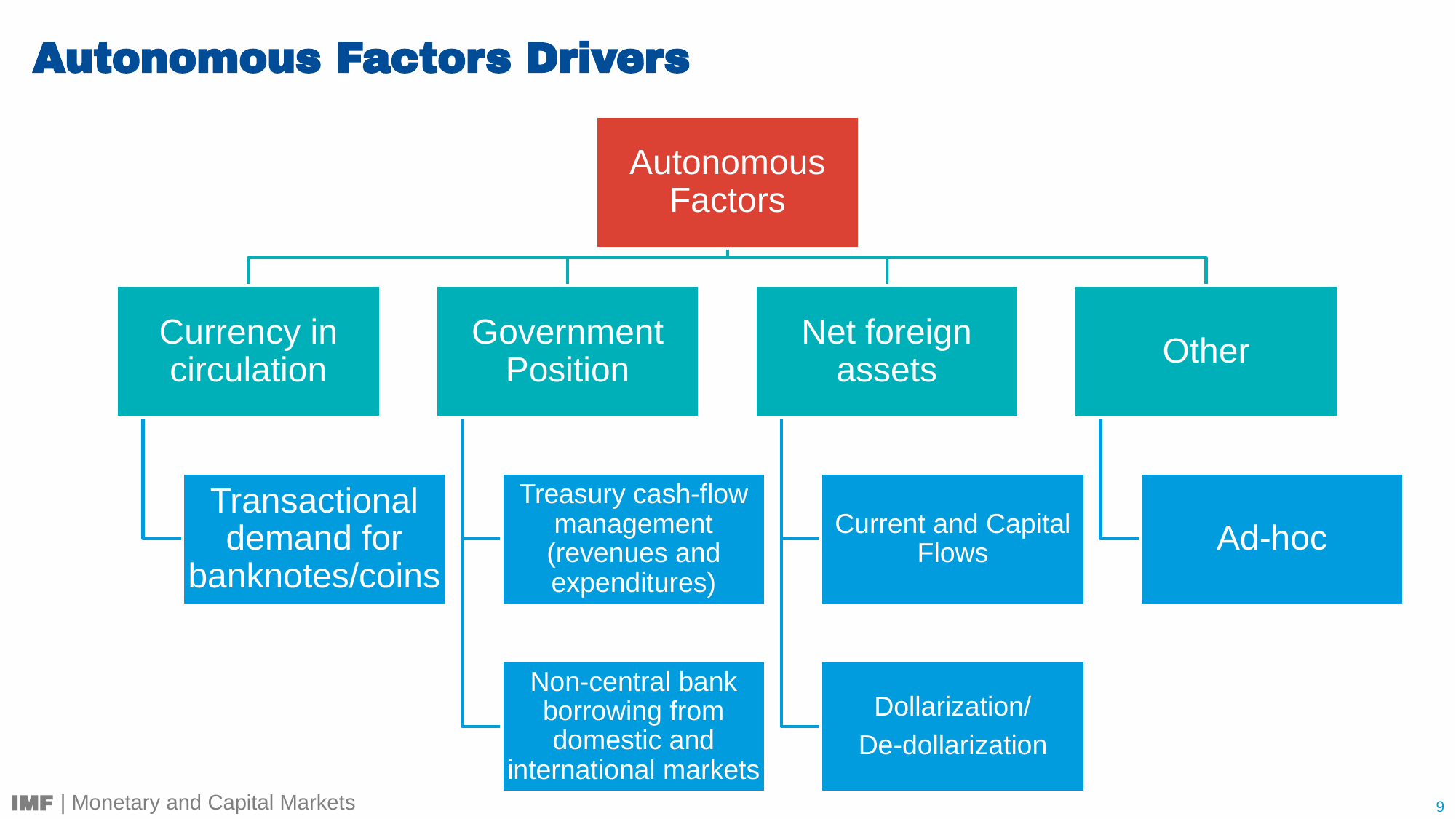

# Autonomous Factors Drivers
Autonomous Factors
Currency in circulation
Transactional demand for banknotes/coins
Government Position
Treasury cash-flow management (revenues and expenditures)
Non-central bank borrowing from domestic and international markets
Net foreign assets
Current and Capital Flows
Dollarization/
De-dollarization
Other
Ad-hoc